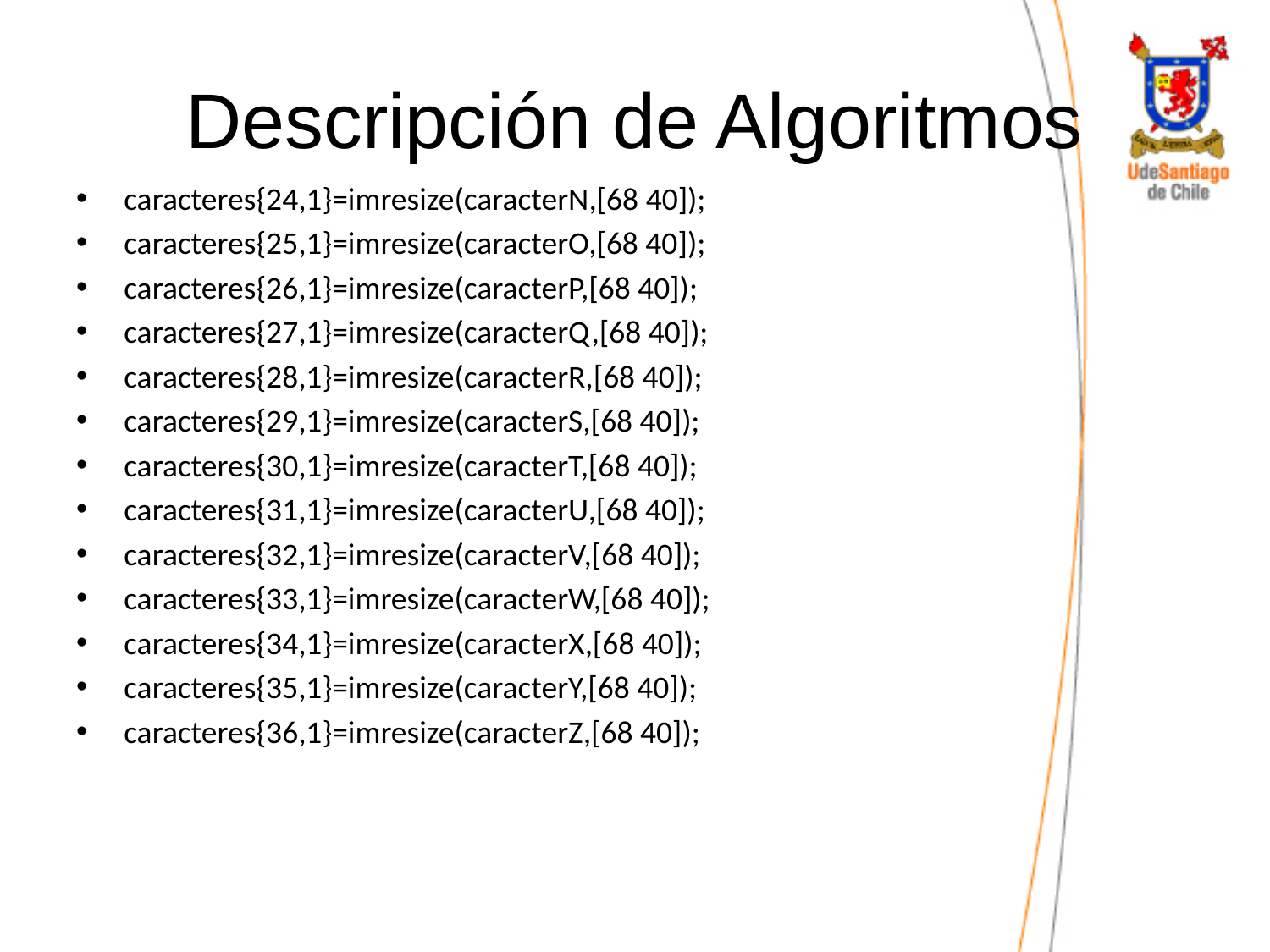

# Descripción de Algoritmos
caracteres{24,1}=imresize(caracterN,[68 40]);
caracteres{25,1}=imresize(caracterO,[68 40]);
caracteres{26,1}=imresize(caracterP,[68 40]);
caracteres{27,1}=imresize(caracterQ,[68 40]);
caracteres{28,1}=imresize(caracterR,[68 40]);
caracteres{29,1}=imresize(caracterS,[68 40]);
caracteres{30,1}=imresize(caracterT,[68 40]);
caracteres{31,1}=imresize(caracterU,[68 40]);
caracteres{32,1}=imresize(caracterV,[68 40]);
caracteres{33,1}=imresize(caracterW,[68 40]);
caracteres{34,1}=imresize(caracterX,[68 40]);
caracteres{35,1}=imresize(caracterY,[68 40]);
caracteres{36,1}=imresize(caracterZ,[68 40]);